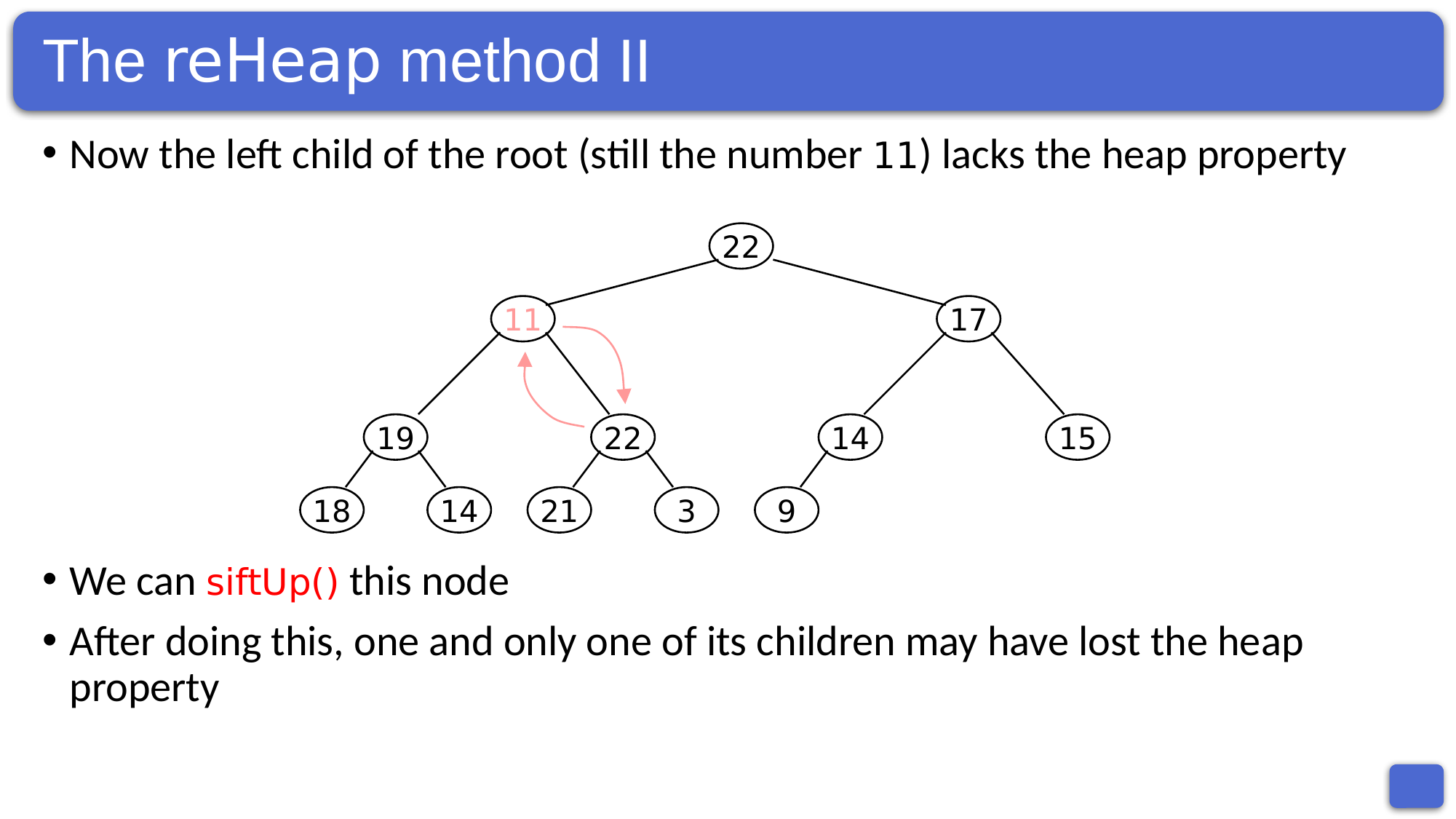

# The reHeap method II
Now the left child of the root (still the number 11) lacks the heap property

We can siftUp() this node
After doing this, one and only one of its children may have lost the heap property

22

11
17

19
22
14
15

18
14
21
3
9